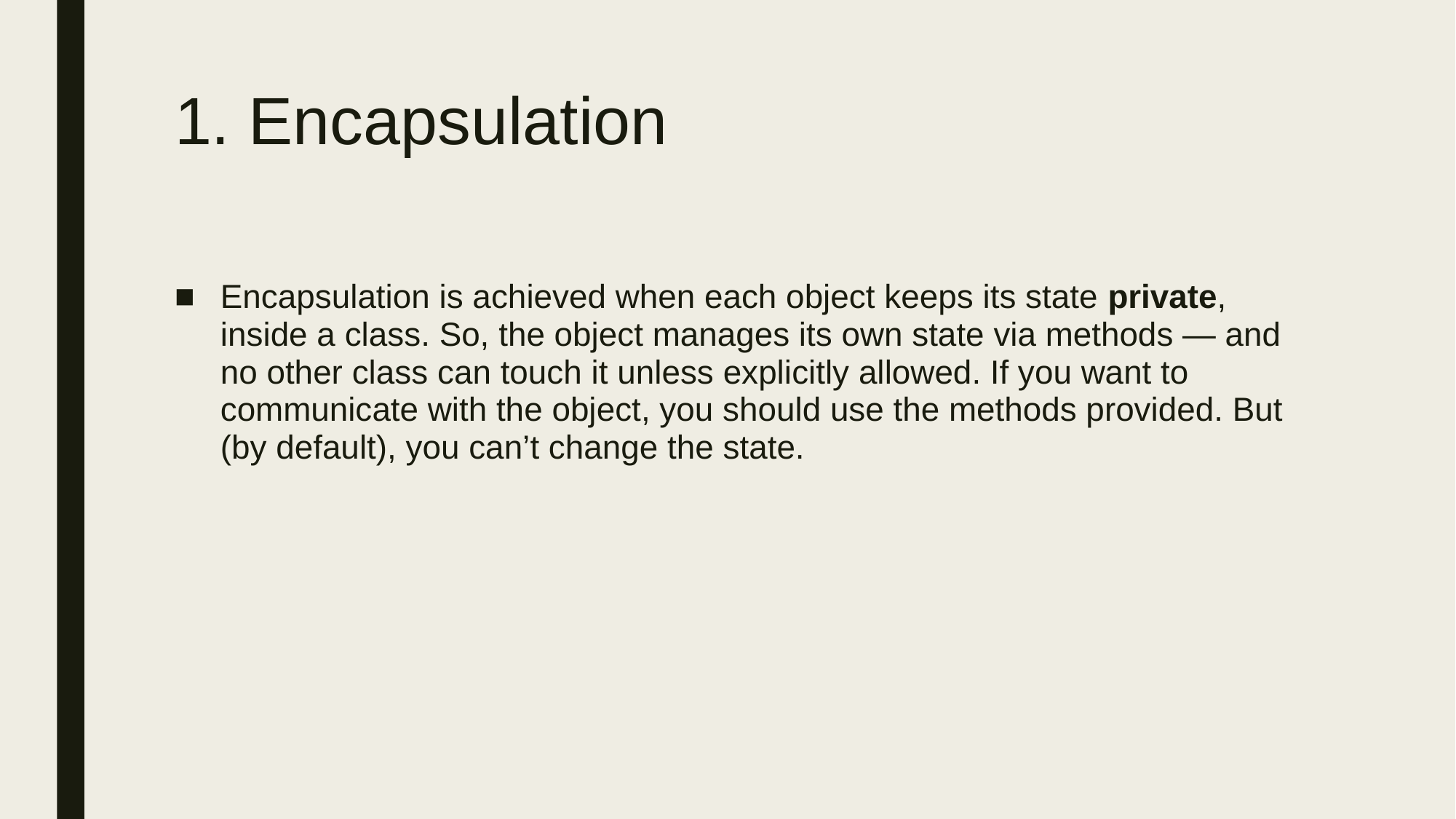

# 1. Encapsulation
Encapsulation is achieved when each object keeps its state private, inside a class. So, the object manages its own state via methods — and no other class can touch it unless explicitly allowed. If you want to communicate with the object, you should use the methods provided. But (by default), you can’t change the state.